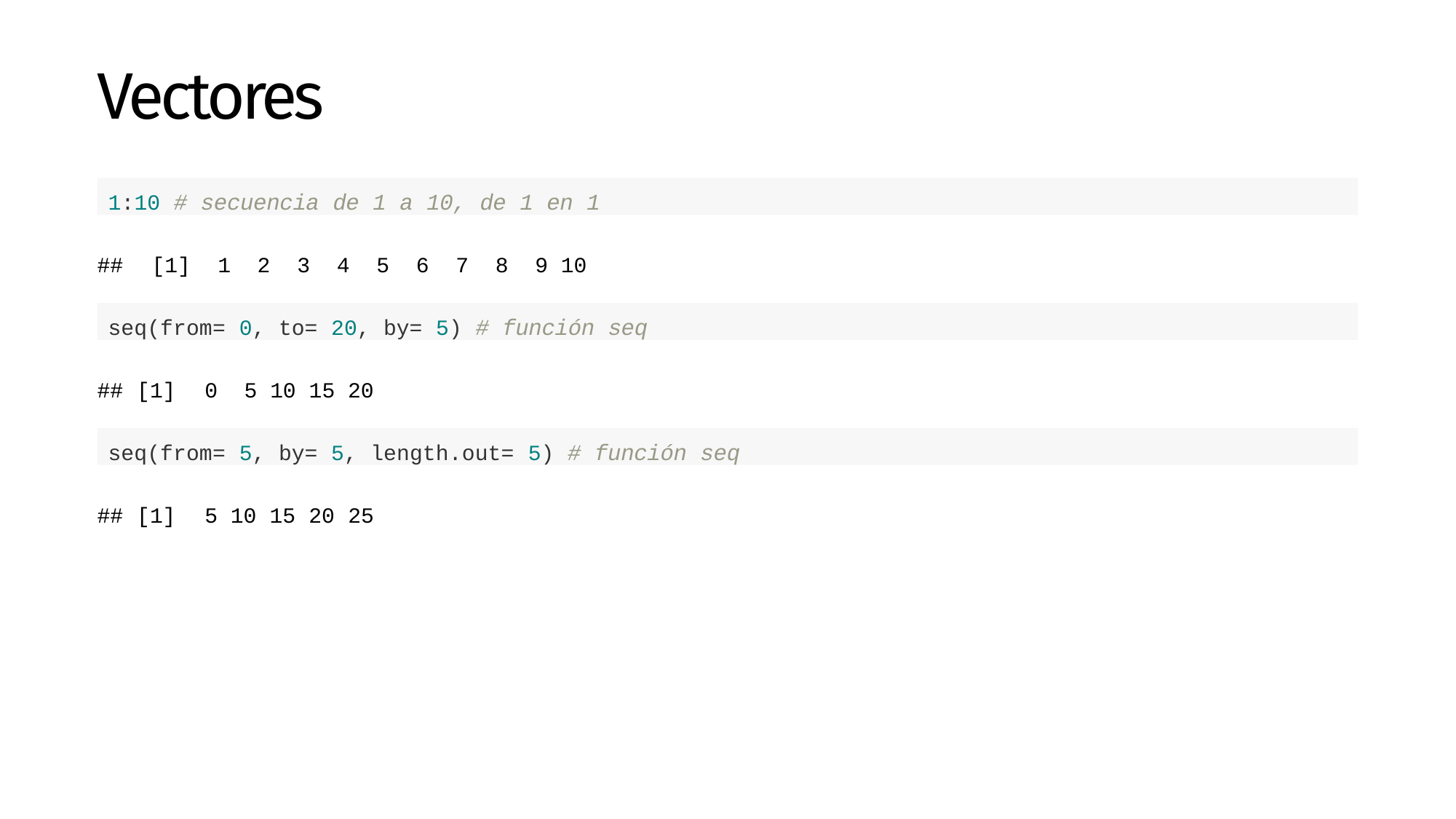

Vectores
1:10 # secuencia de 1 a 10, de 1 en 1
##	[1]	1	2	3	4	5	6	7	8	9 10
seq(from= 0, to= 20, by= 5) # función seq
## [1]	0	5 10 15 20
seq(from= 5, by= 5, length.out= 5) # función seq
## [1]	5 10 15 20 25